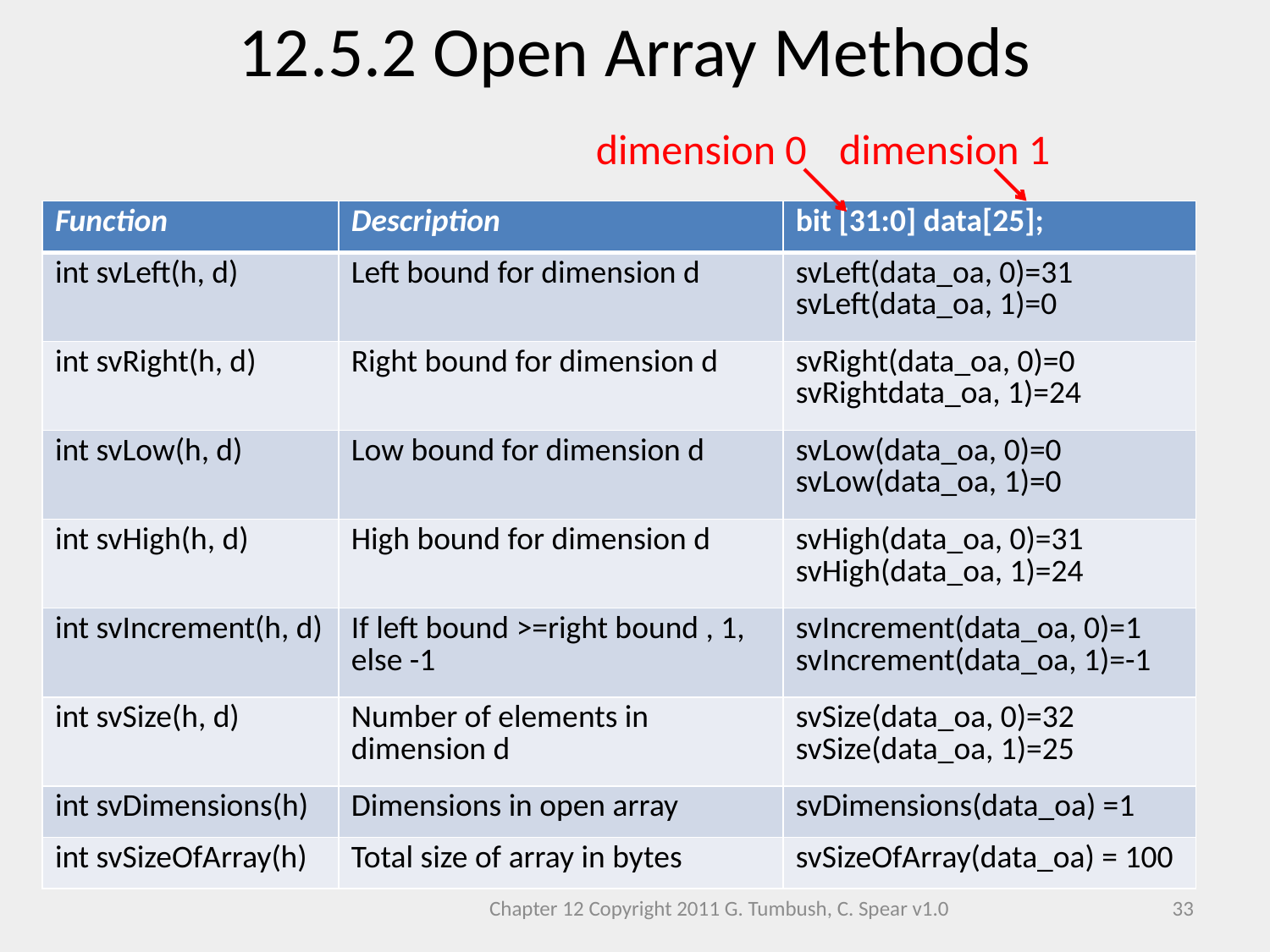

12.5.2 Open Array Methods
dimension 0
dimension 1
| Function | Description | bit [31:0] data[25]; |
| --- | --- | --- |
| int svLeft(h, d) | Left bound for dimension d | svLeft(data\_oa, 0)=31 svLeft(data\_oa, 1)=0 |
| int svRight(h, d) | Right bound for dimension d | svRight(data\_oa, 0)=0 svRightdata\_oa, 1)=24 |
| int svLow(h, d) | Low bound for dimension d | svLow(data\_oa, 0)=0 svLow(data\_oa, 1)=0 |
| int svHigh(h, d) | High bound for dimension d | svHigh(data\_oa, 0)=31 svHigh(data\_oa, 1)=24 |
| int svIncrement(h, d) | If left bound >=right bound , 1, else -1 | svIncrement(data\_oa, 0)=1 svIncrement(data\_oa, 1)=-1 |
| int svSize(h, d) | Number of elements in dimension d | svSize(data\_oa, 0)=32 svSize(data\_oa, 1)=25 |
| int svDimensions(h) | Dimensions in open array | svDimensions(data\_oa) =1 |
| int svSizeOfArray(h) | Total size of array in bytes | svSizeOfArray(data\_oa) = 100 |
Chapter 12 Copyright 2011 G. Tumbush, C. Spear v1.0
33